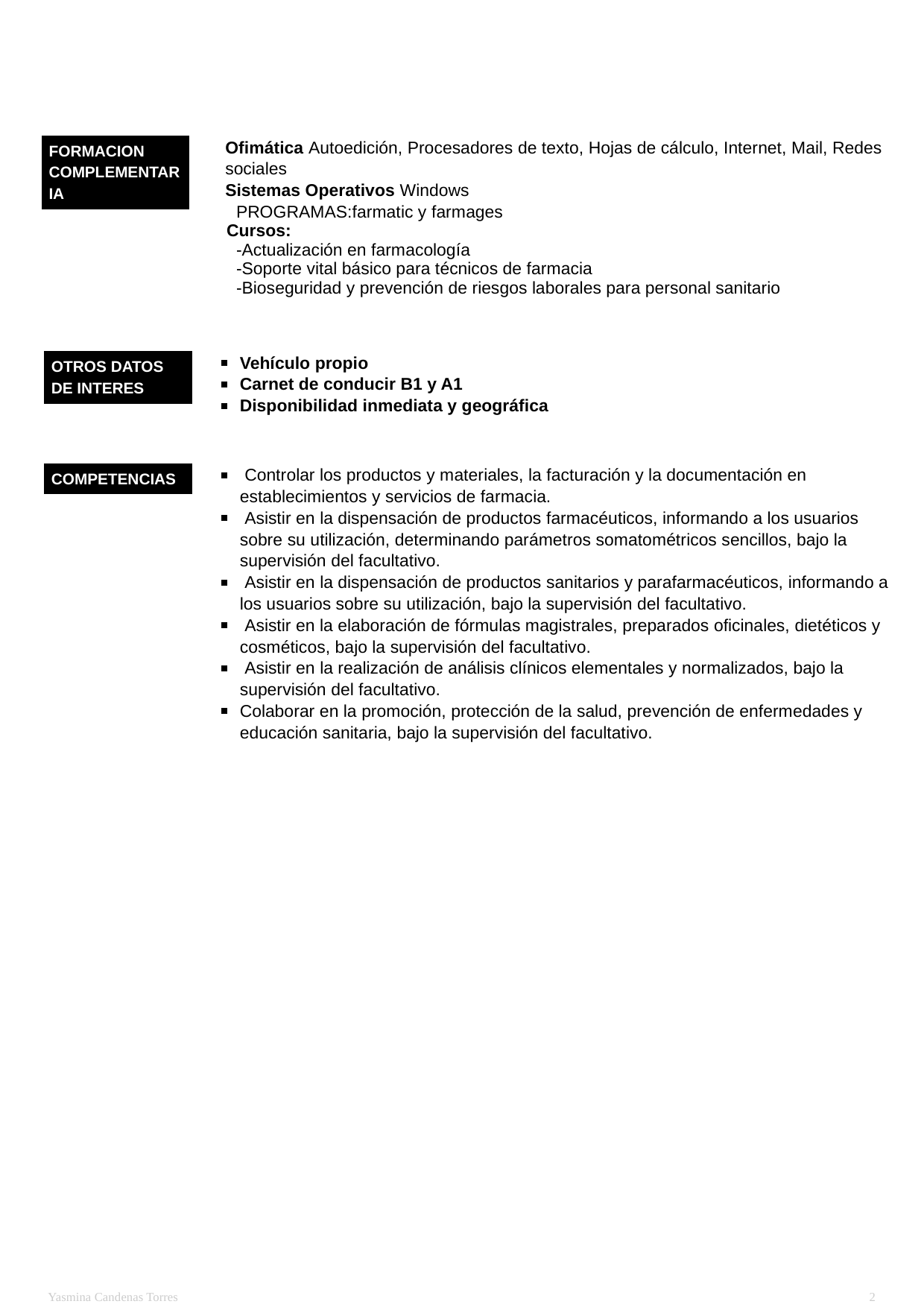

Ofimática Autoedición, Procesadores de texto, Hojas de cálculo, Internet, Mail, Redes
FORMACION
sociales
COMPLEMENTAR
Sistemas Operativos Windows
IA
                           PROGRAMAS:farmatic y farmages
                         Cursos:
                           -Actualización en farmacología
                           -Soporte vital básico para técnicos de farmacia
                           -Bioseguridad y prevención de riesgos laborales para personal sanitario

Vehículo propio
OTROS DATOS

Carnet de conducir B1 y A1
DE INTERES

Disponibilidad inmediata y geográfica

 Controlar los productos y materiales, la facturación y la documentación en
COMPETENCIAS

establecimientos y servicios de farmacia.
 Asistir en la dispensación de productos farmacéuticos, informando a los usuarios

sobre su utilización, determinando parámetros somatométricos sencillos, bajo la
supervisión del facultativo.
 Asistir en la dispensación de productos sanitarios y parafarmacéuticos, informando a

los usuarios sobre su utilización, bajo la supervisión del facultativo.
 Asistir en la elaboración de fórmulas magistrales, preparados oficinales, dietéticos y

cosméticos, bajo la supervisión del facultativo.
 Asistir en la realización de análisis clínicos elementales y normalizados, bajo la

supervisión del facultativo.
Colaborar en la promoción, protección de la salud, prevención de enfermedades y

educación sanitaria, bajo la supervisión del facultativo.

Yasmina Candenas Torres
2